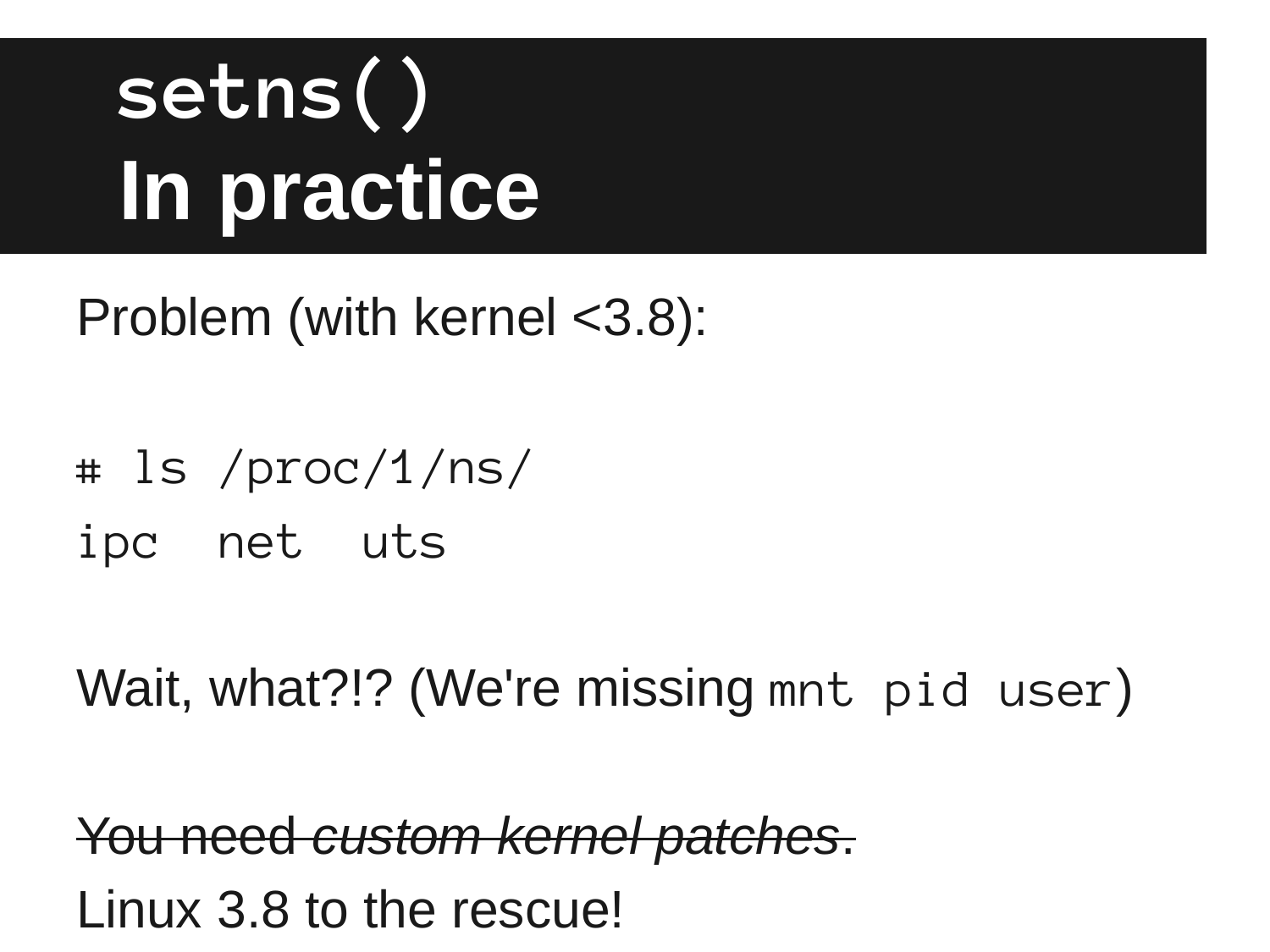

# setns()
In practice
Problem (with kernel <3.8):

# ls /proc/1/ns/
ipc  net  uts

Wait, what?!? (We're missing mnt pid user)

You need custom kernel patches.
Linux 3.8 to the rescue!